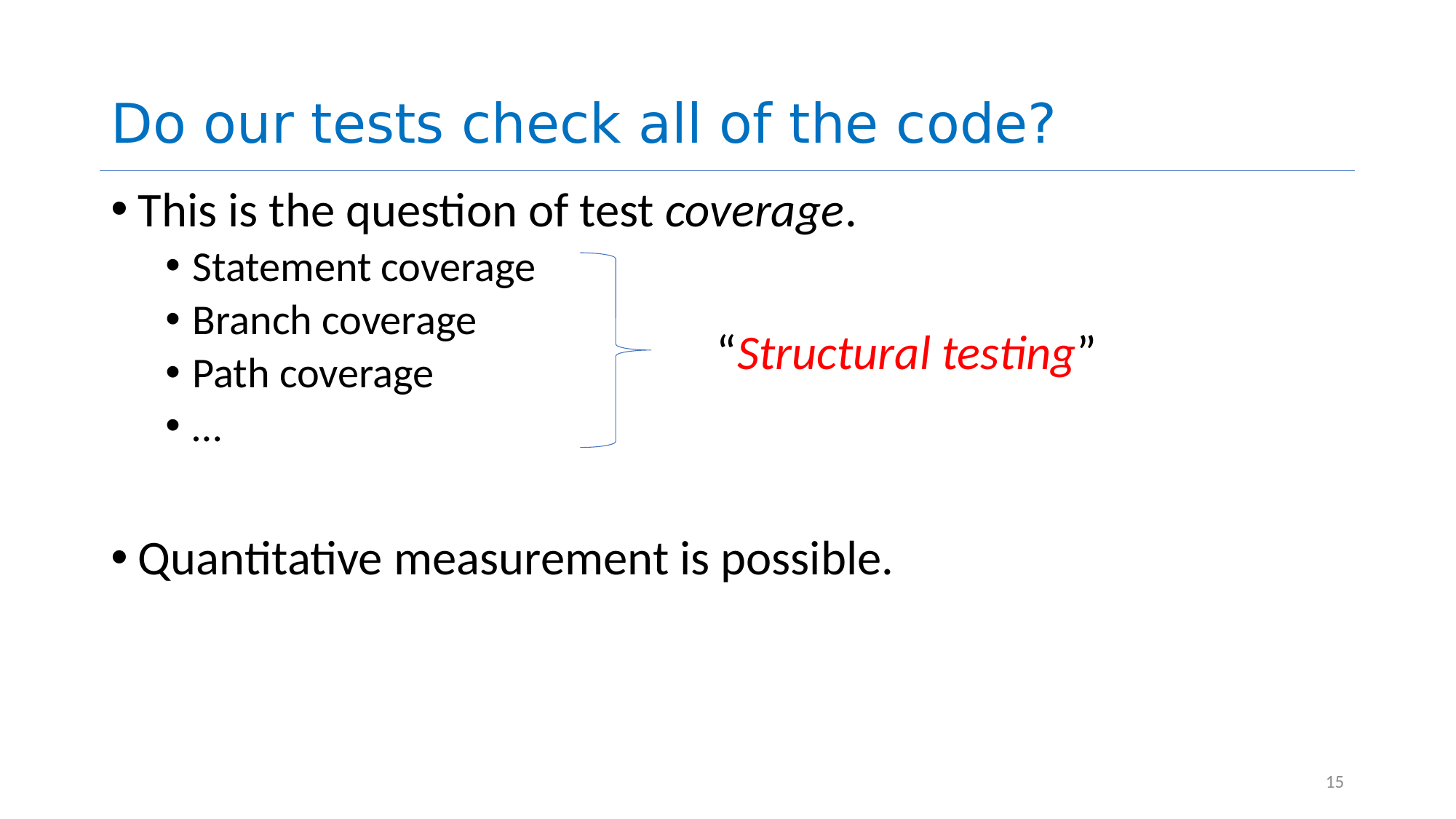

# Do our tests check all of the code?
This is the question of test coverage.
Statement coverage
Branch coverage
Path coverage
…

Quantitative measurement is possible.

“Structural testing”
15